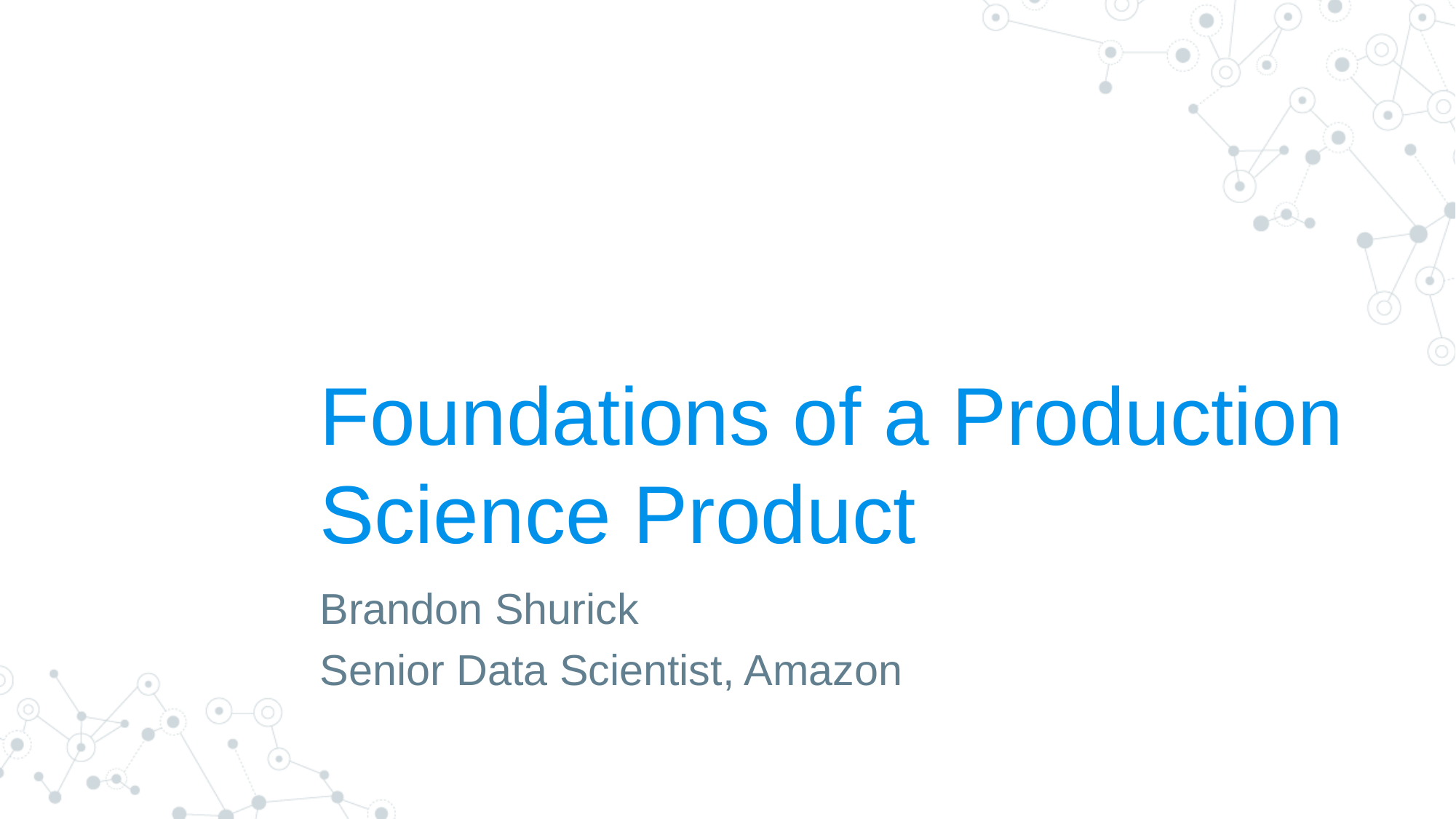

# Foundations of a Production Science Product
Brandon Shurick
Senior Data Scientist, Amazon